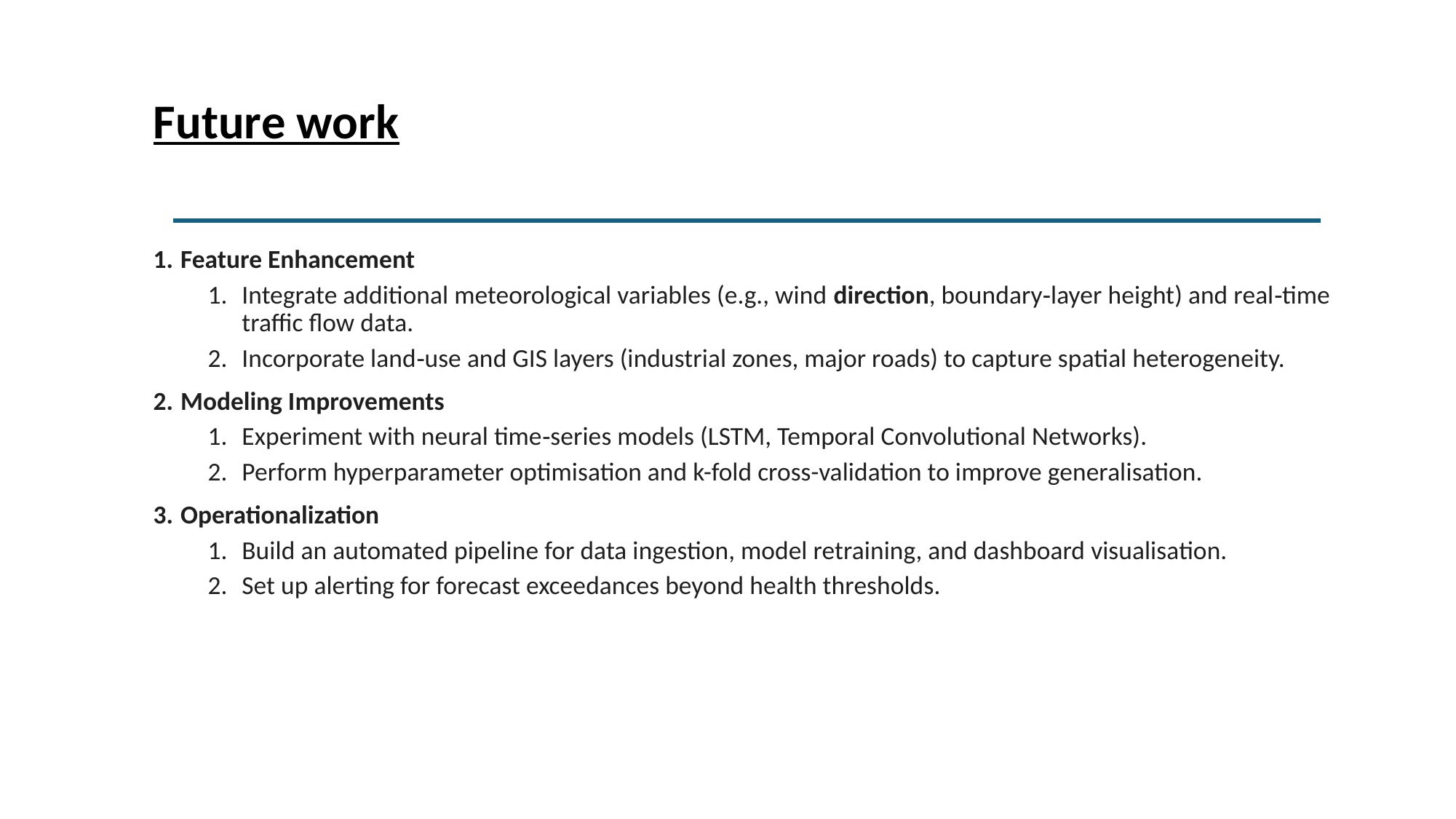

# Future work
Feature Enhancement
Integrate additional meteorological variables (e.g., wind direction, boundary‐layer height) and real‐time traffic flow data.
Incorporate land‐use and GIS layers (industrial zones, major roads) to capture spatial heterogeneity.
Modeling Improvements
Experiment with neural time‐series models (LSTM, Temporal Convolutional Networks).
Perform hyperparameter optimisation and k-fold cross-validation to improve generalisation.
Operationalization
Build an automated pipeline for data ingestion, model retraining, and dashboard visualisation.
Set up alerting for forecast exceedances beyond health thresholds.